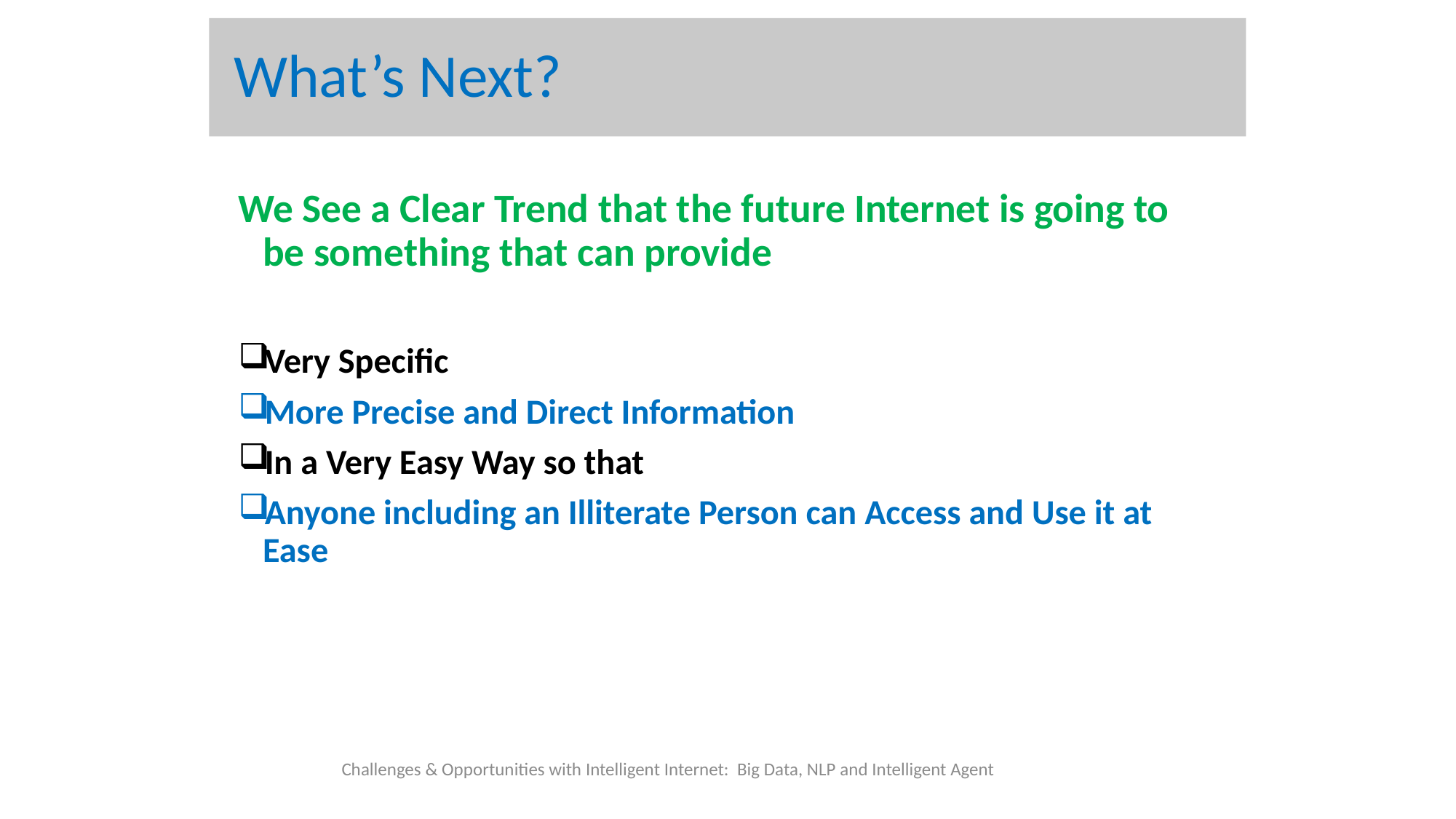

# What’s Next?

We See a Clear Trend that the future Internet is going to be something that can provide

Very Specific
More Precise and Direct Information
In a Very Easy Way so that
Anyone including an Illiterate Person can Access and Use it at Ease

Challenges & Opportunities with Intelligent Internet:  Big Data, NLP and Intelligent Agent
16